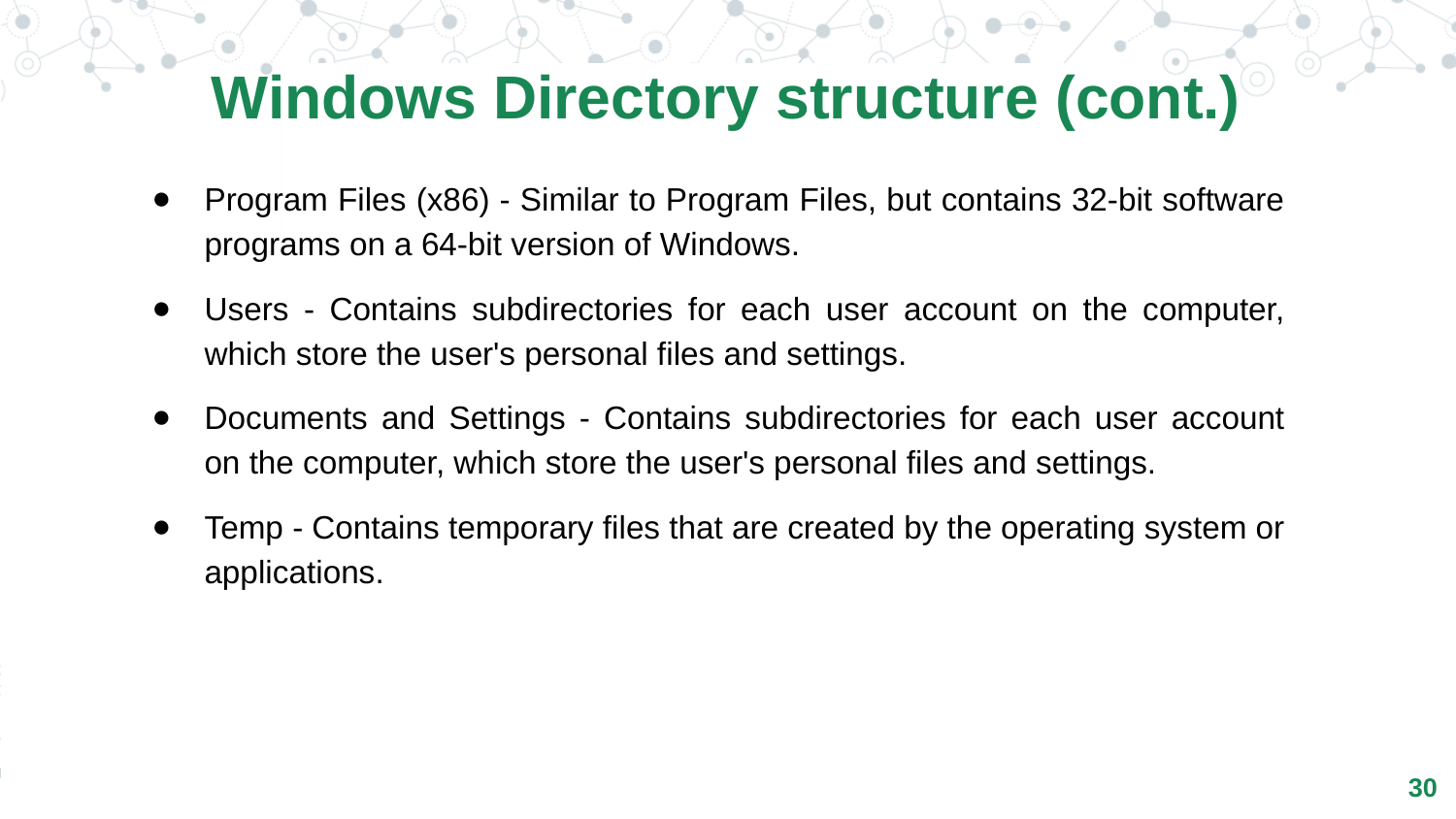

Windows Directory structure (cont.)

Program Files (x86) - Similar to Program Files, but contains 32-bit software programs on a 64-bit version of Windows.
Users - Contains subdirectories for each user account on the computer, which store the user's personal files and settings.
Documents and Settings - Contains subdirectories for each user account on the computer, which store the user's personal files and settings.
Temp - Contains temporary files that are created by the operating system or applications.
30